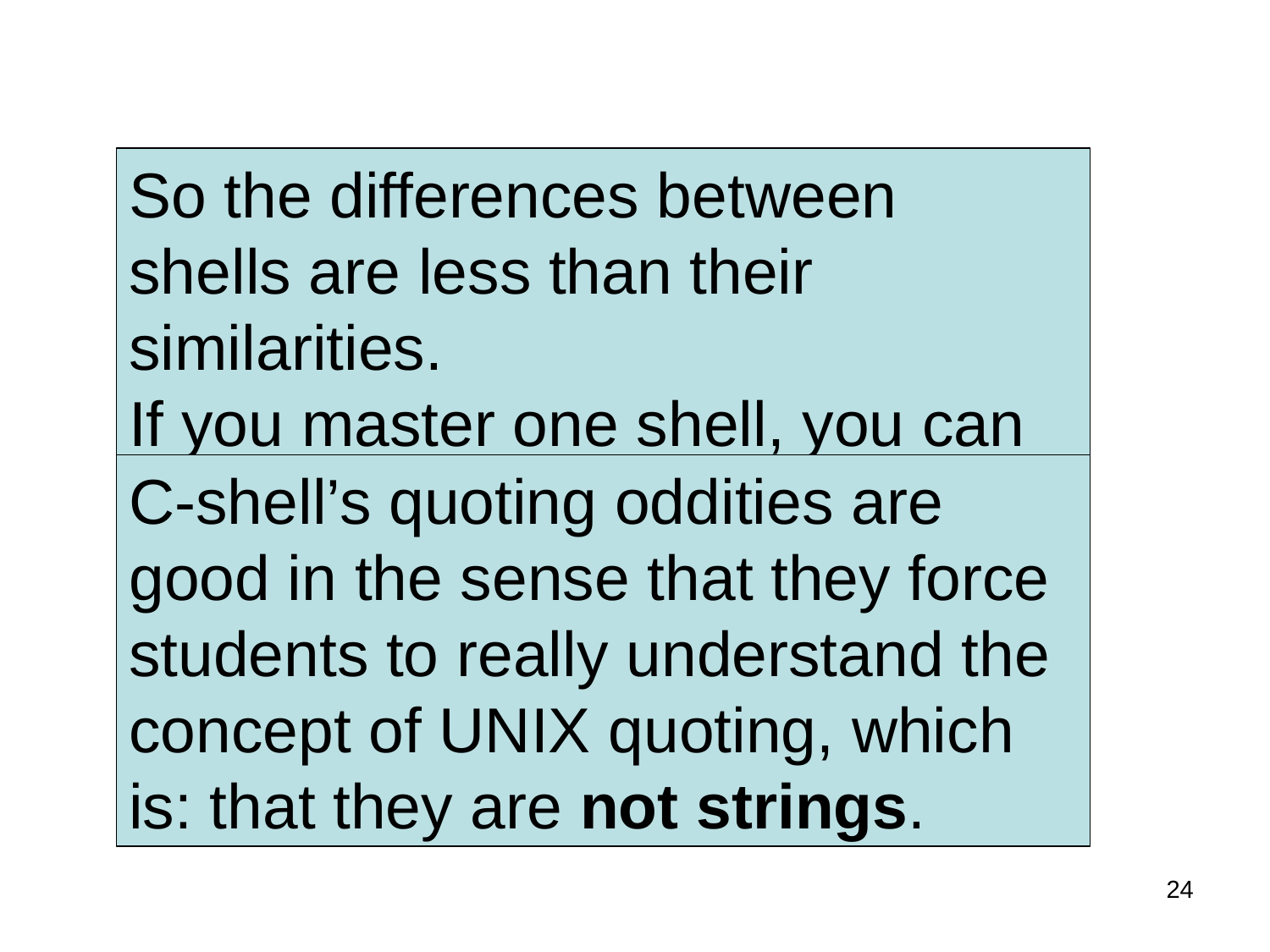

So the differences between shells are less than their similarities.
If you master one shell, you can easily learn a different one.
C-shell’s quoting oddities are good in the sense that they force students to really understand the concept of UNIX quoting, which is: that they are not strings.
24